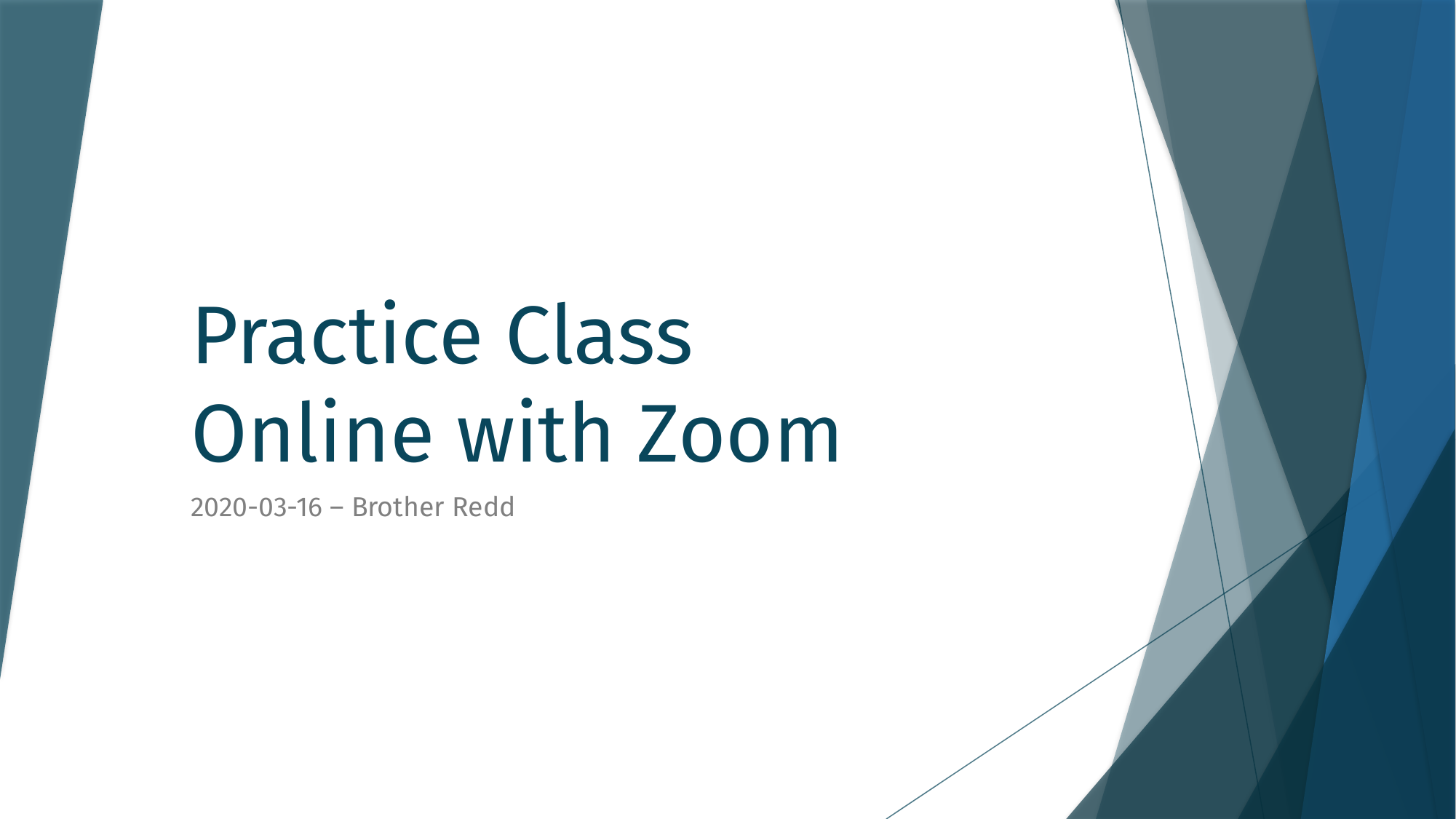

# Practice Class Online with Zoom
2020-03-16 – Brother Redd